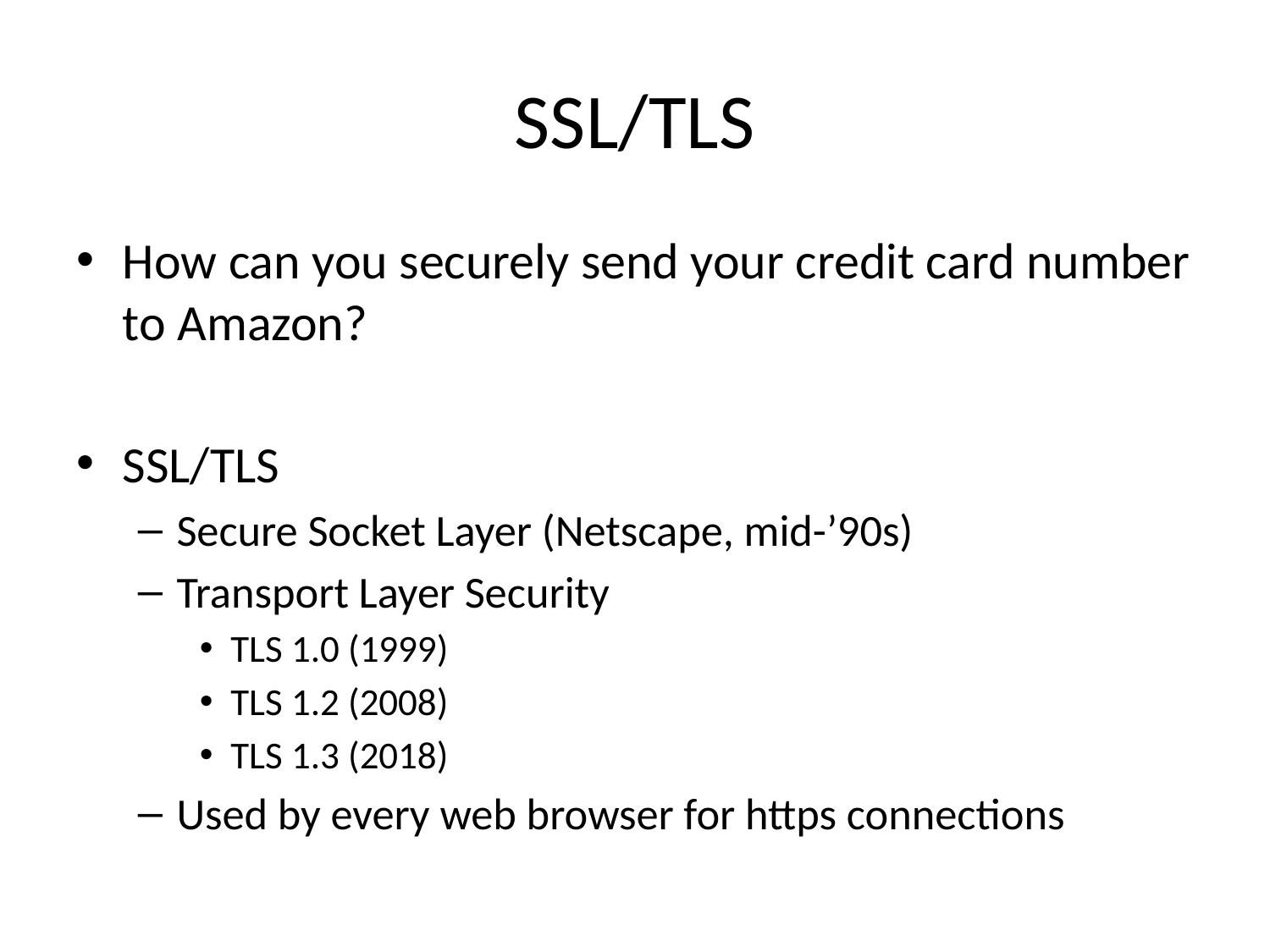

# SSL/TLS
How can you securely send your credit card number to Amazon?

SSL/TLS
Secure Socket Layer (Netscape, mid-’90s)
Transport Layer Security
TLS 1.0 (1999)
TLS 1.2 (2008)
TLS 1.3 (2018)
Used by every web browser for https connections